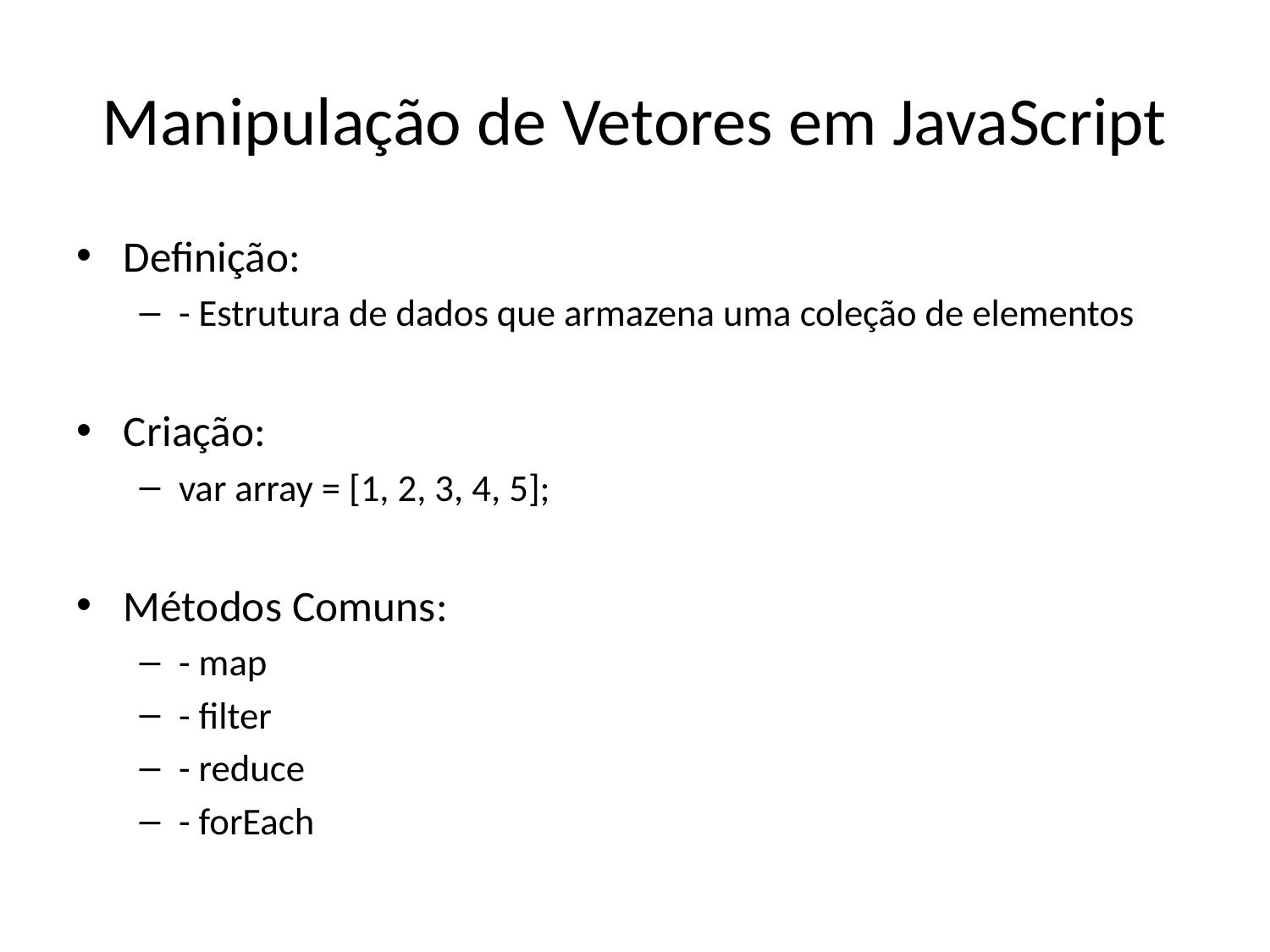

# Manipulação de Vetores em JavaScript
Definição:
- Estrutura de dados que armazena uma coleção de elementos

Criação:
var array = [1, 2, 3, 4, 5];

Métodos Comuns:
- map
- filter
- reduce
- forEach